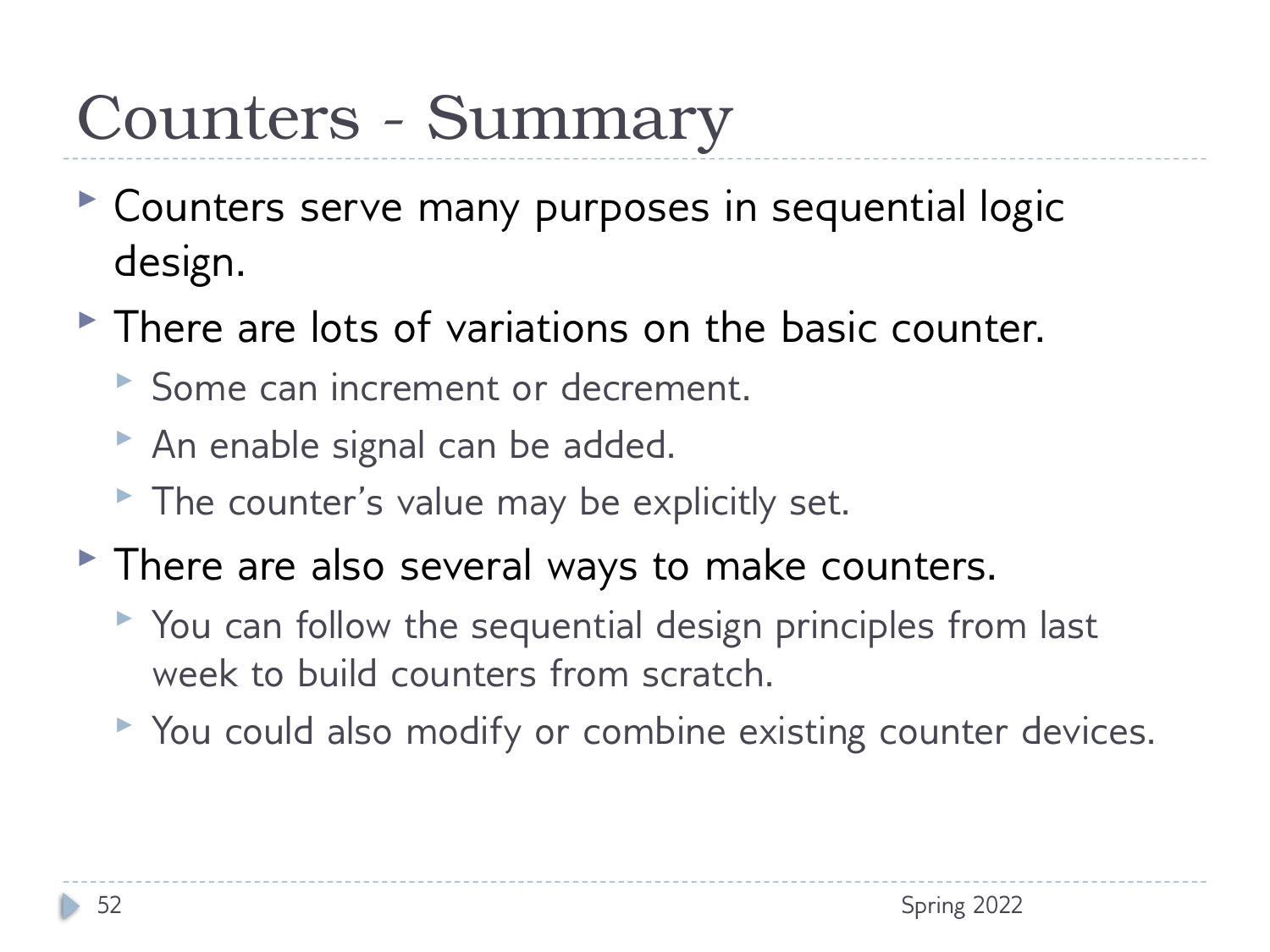

# Counters - Summary
Counters serve many purposes in sequential logic design.
There are lots of variations on the basic counter.
Some can increment or decrement.
An enable signal can be added.
The counter’s value may be explicitly set.
There are also several ways to make counters.
You can follow the sequential design principles from last week to build counters from scratch.
You could also modify or combine existing counter devices.
52
Spring 2022